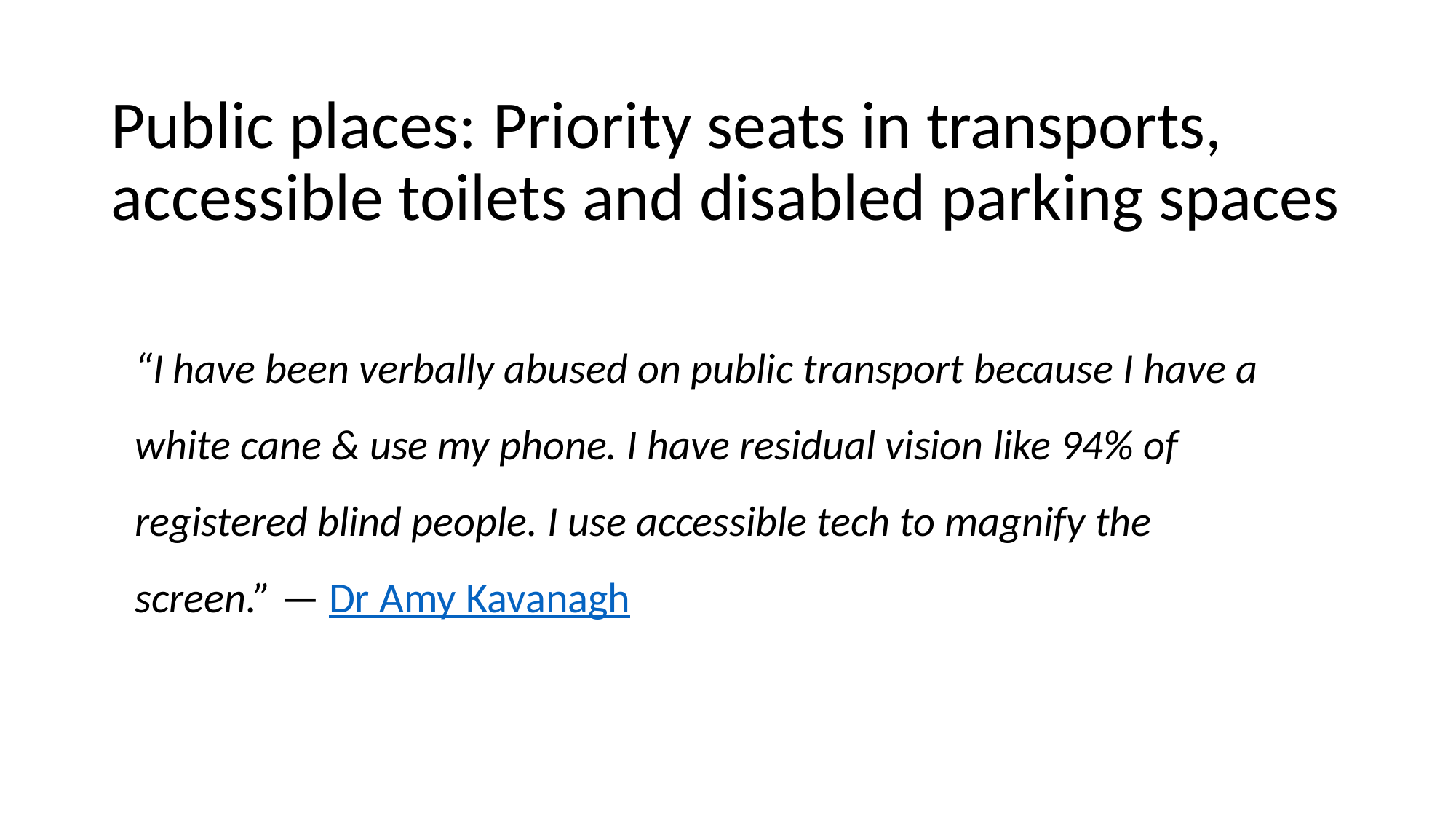

# Public places: Priority seats in transports, accessible toilets and disabled parking spaces
“I have been verbally abused on public transport because I have a white cane & use my phone. I have residual vision like 94% of registered blind people. I use accessible tech to magnify the screen.” — Dr Amy Kavanagh